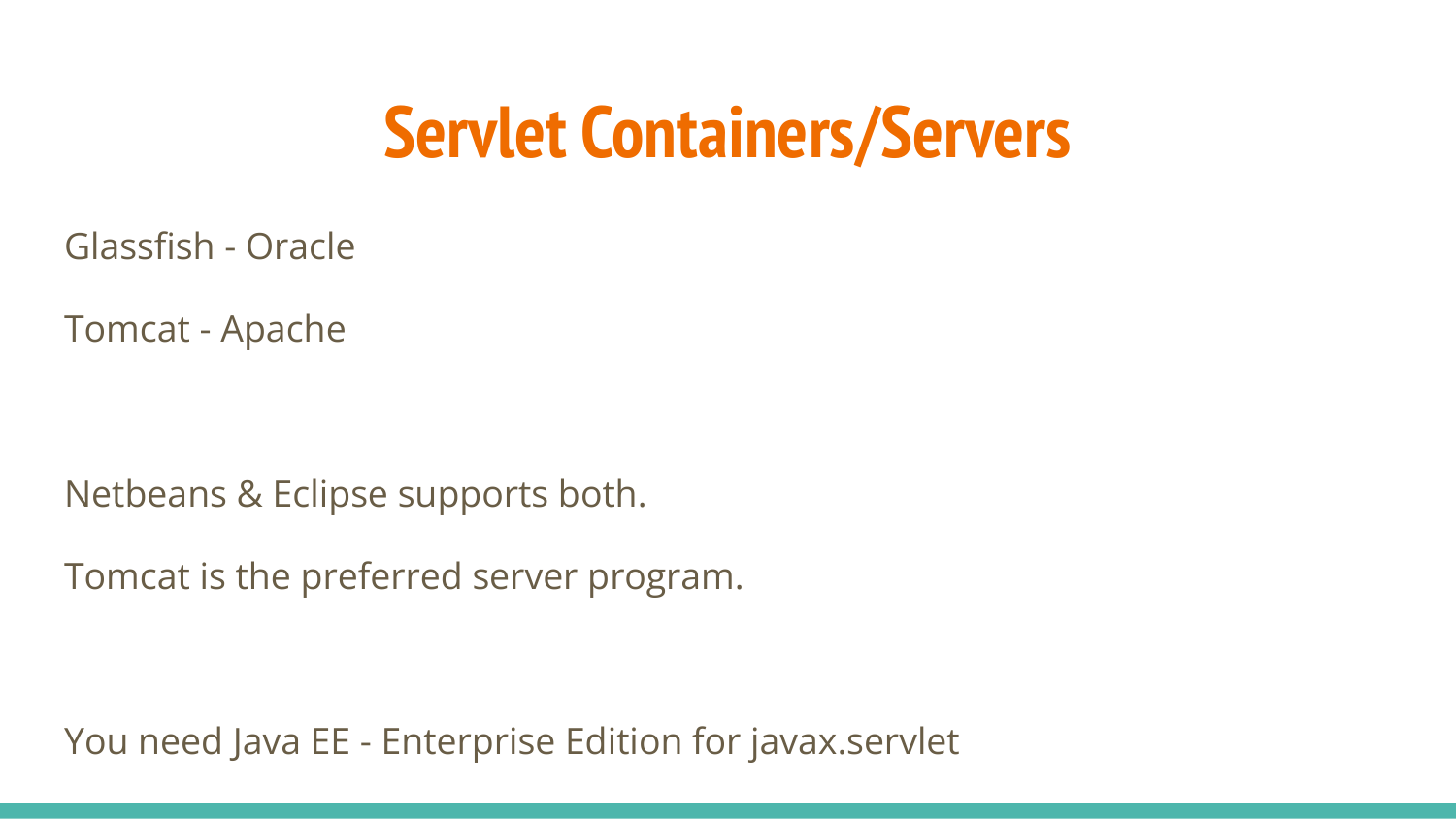

# Servlet Containers/Servers
Glassfish - Oracle
Tomcat - Apache

Netbeans & Eclipse supports both.
Tomcat is the preferred server program.

You need Java EE - Enterprise Edition for javax.servlet